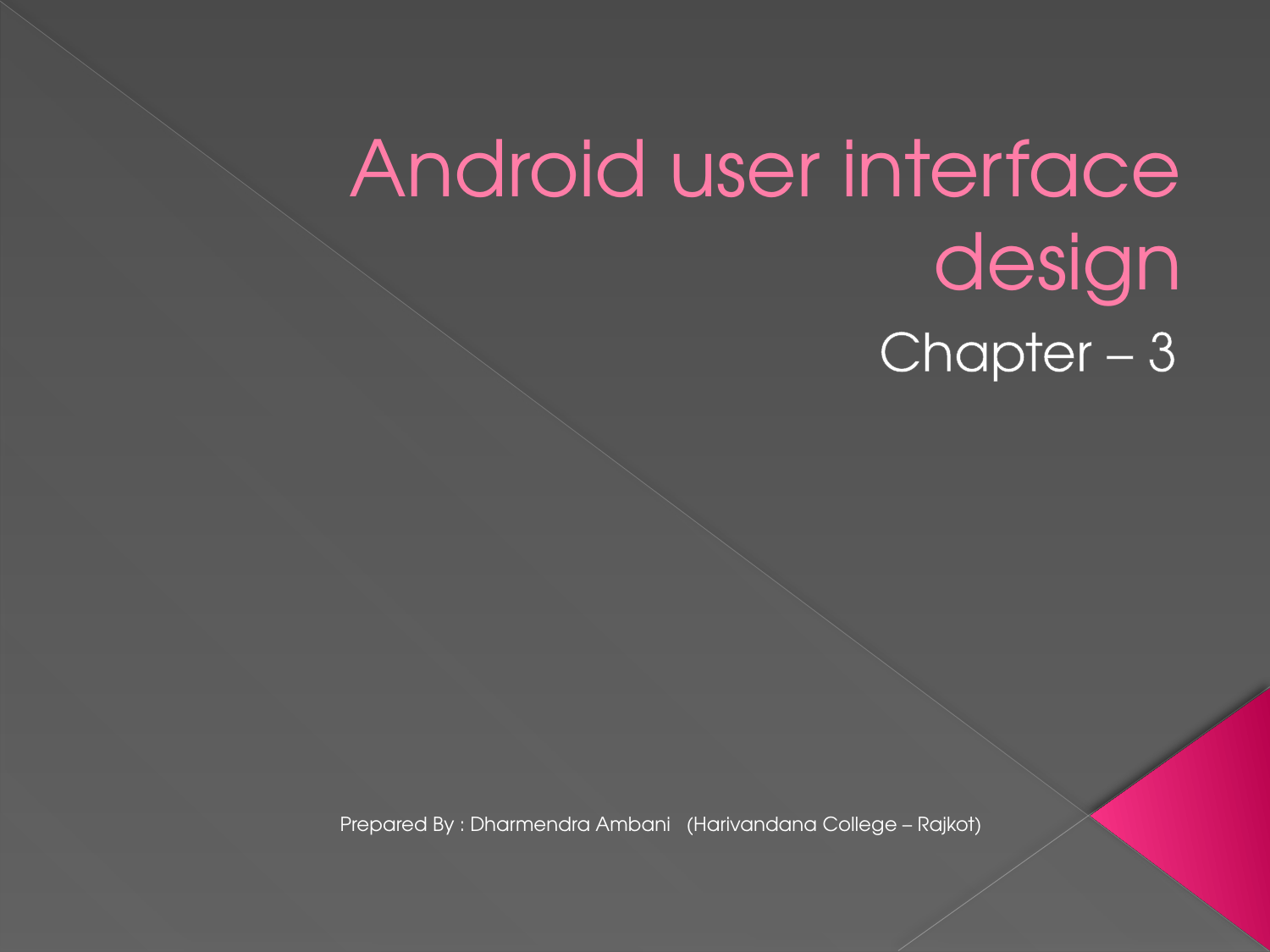

# Android user interface design
Chapter – 3

Prepared By : Dharmendra Ambani   (Harivandana College – Rajkot)